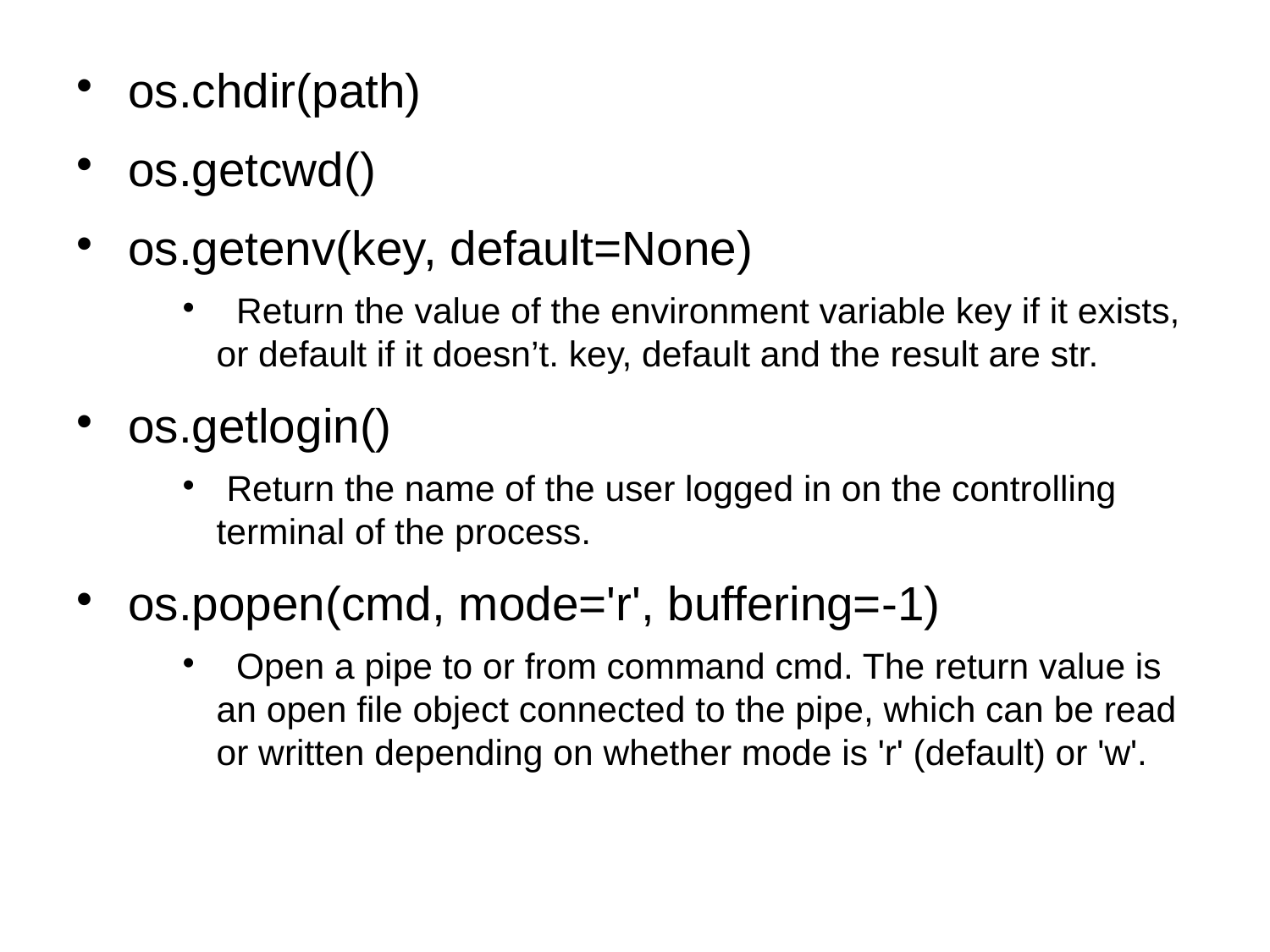

os.chdir(path)
 os.getcwd()
 os.getenv(key, default=None)
  Return the value of the environment variable key if it exists, or default if it doesn’t. key, default and the result are str.
 os.getlogin()
 Return the name of the user logged in on the controlling terminal of the process.
 os.popen(cmd, mode='r', buffering=-1)
  Open a pipe to or from command cmd. The return value is an open file object connected to the pipe, which can be read or written depending on whether mode is 'r' (default) or 'w'.